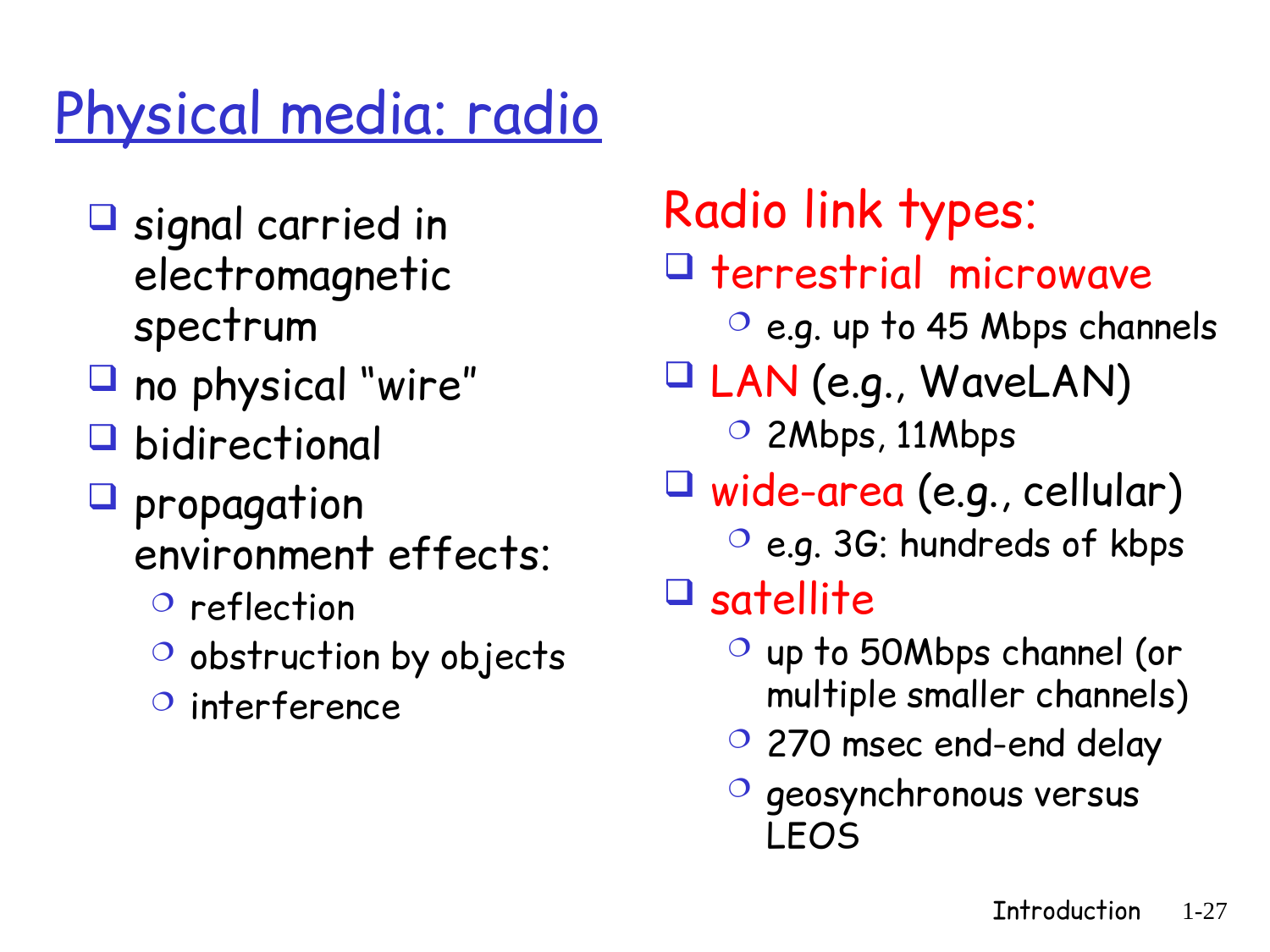

# Physical media: radio
Radio link types:
terrestrial  microwave
e.g. up to 45 Mbps channels
LAN (e.g., WaveLAN)
2Mbps, 11Mbps
wide-area (e.g., cellular)
e.g. 3G: hundreds of kbps
satellite
up to 50Mbps channel (or multiple smaller channels)
270 msec end-end delay
geosynchronous versus LEOS

signal carried in electromagnetic spectrum
no physical “wire”
bidirectional
propagation environment effects:
reflection
obstruction by objects
interference
 Introduction
1-27